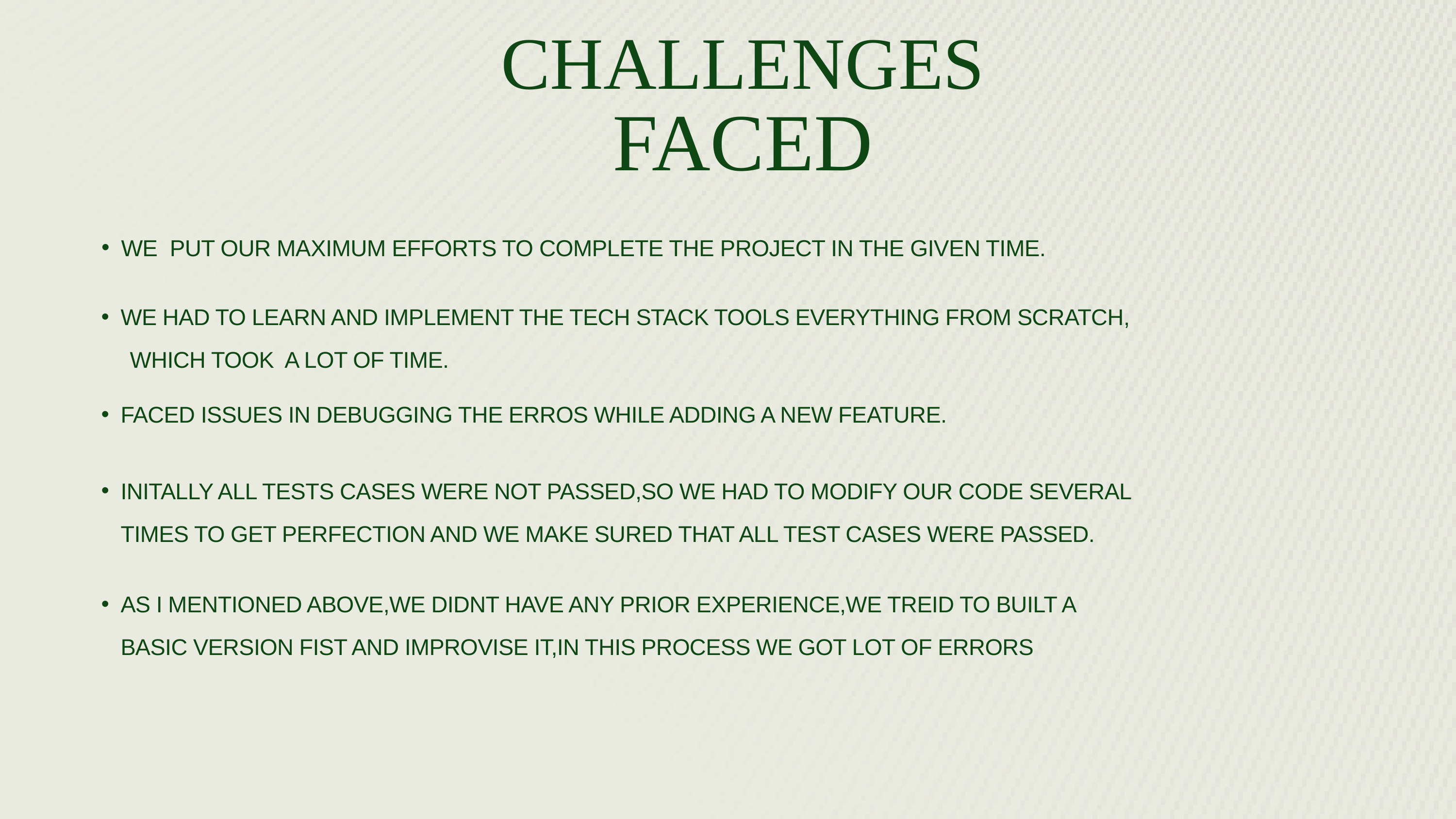

CHALLENGES
FACED
WE  PUT OUR MAXIMUM EFFORTS TO COMPLETE THE PROJECT IN THE GIVEN TIME.

WE HAD TO LEARN AND IMPLEMENT THE TECH STACK TOOLS EVERYTHING FROM SCRATCH﻿,
        WHICH TOOK  A LOT OF TIME.

FACED ISSUES IN DEBUGGING THE ERROS WHILE ADDING A NEW FEATURE.

INITALLY ALL TESTS CASES WERE NOT PASSED,SO WE HAD TO MODIFY OUR CODE SEVERAL TIMES TO GET PERFECTION AND WE MAKE SURED THAT ALL TEST CASES WERE PASSED.
AS I MENTIONED ABOVE,WE DIDNT HAVE ANY PRIOR EXPERIENCE,WE TREID TO BUILT A BASIC VERSION FIST AND IMPROVISE IT,IN THIS PROCESS WE GOT LOT OF ERRORS